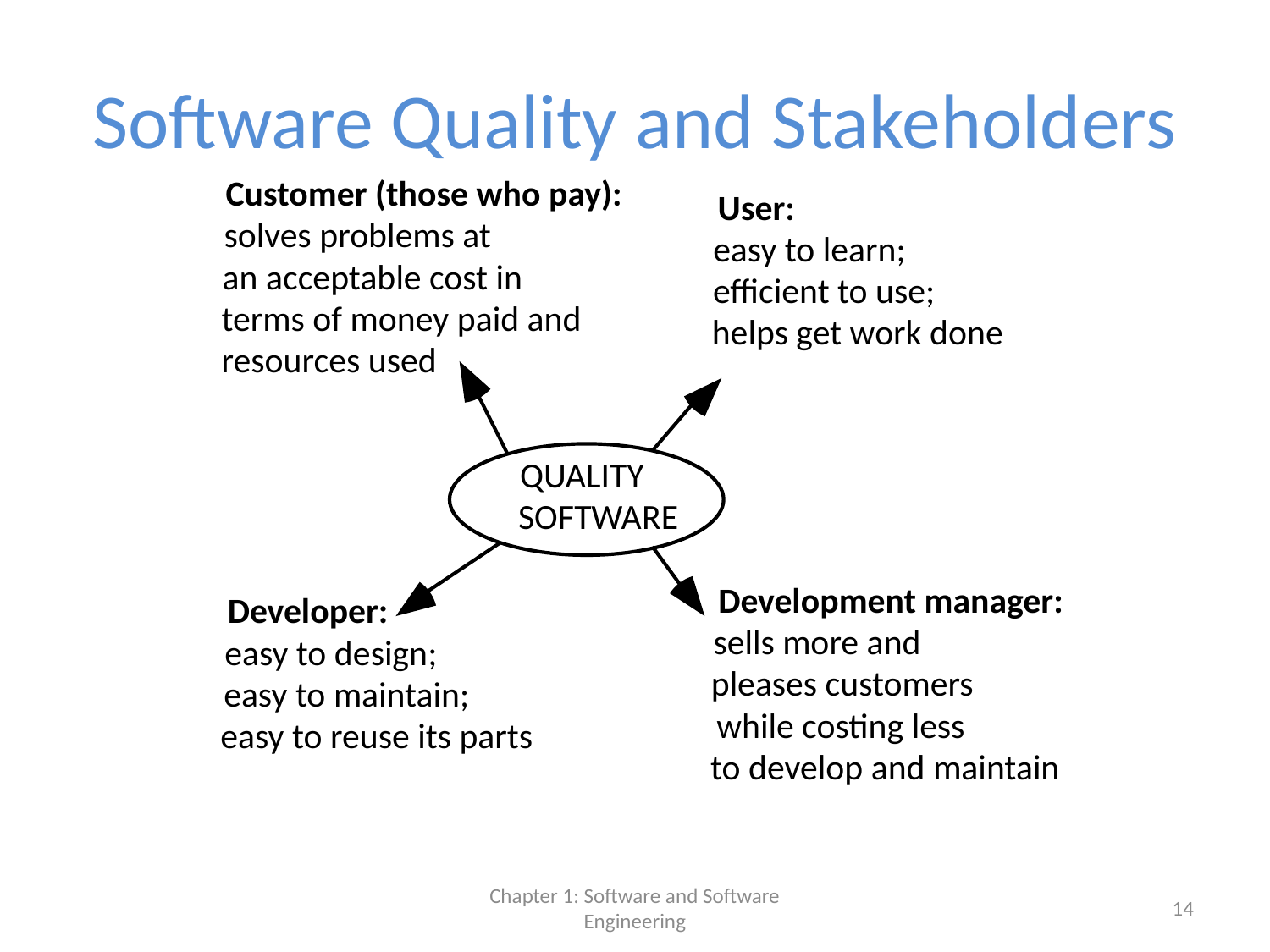

# Software Quality and Stakeholders
Customer (those who pay):

User:
solves problems at
easy to learn;
an acceptable cost in
efficient to use;
terms of money paid and
helps get work done
resources used

QUALITY
SOFTWARE

Development manager:

Developer:

sells more and
easy to design;
pleases customers
easy to maintain;
while costing less
easy to reuse its parts
to develop and maintain
Chapter 1: Software and Software Engineering
14